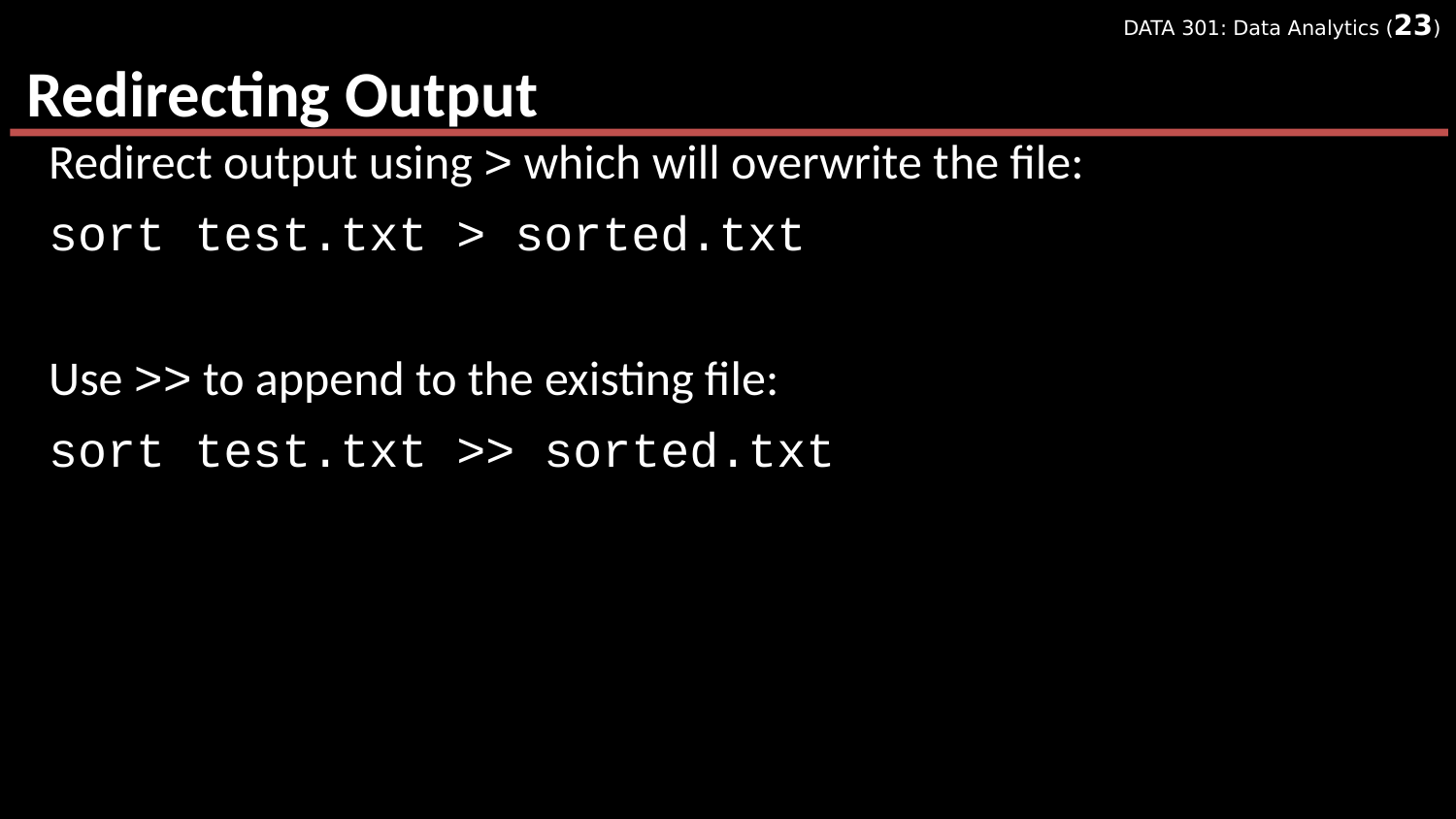

# Redirecting Output
Redirect output using > which will overwrite the file:
sort test.txt > sorted.txt

Use >> to append to the existing file:
sort test.txt >> sorted.txt